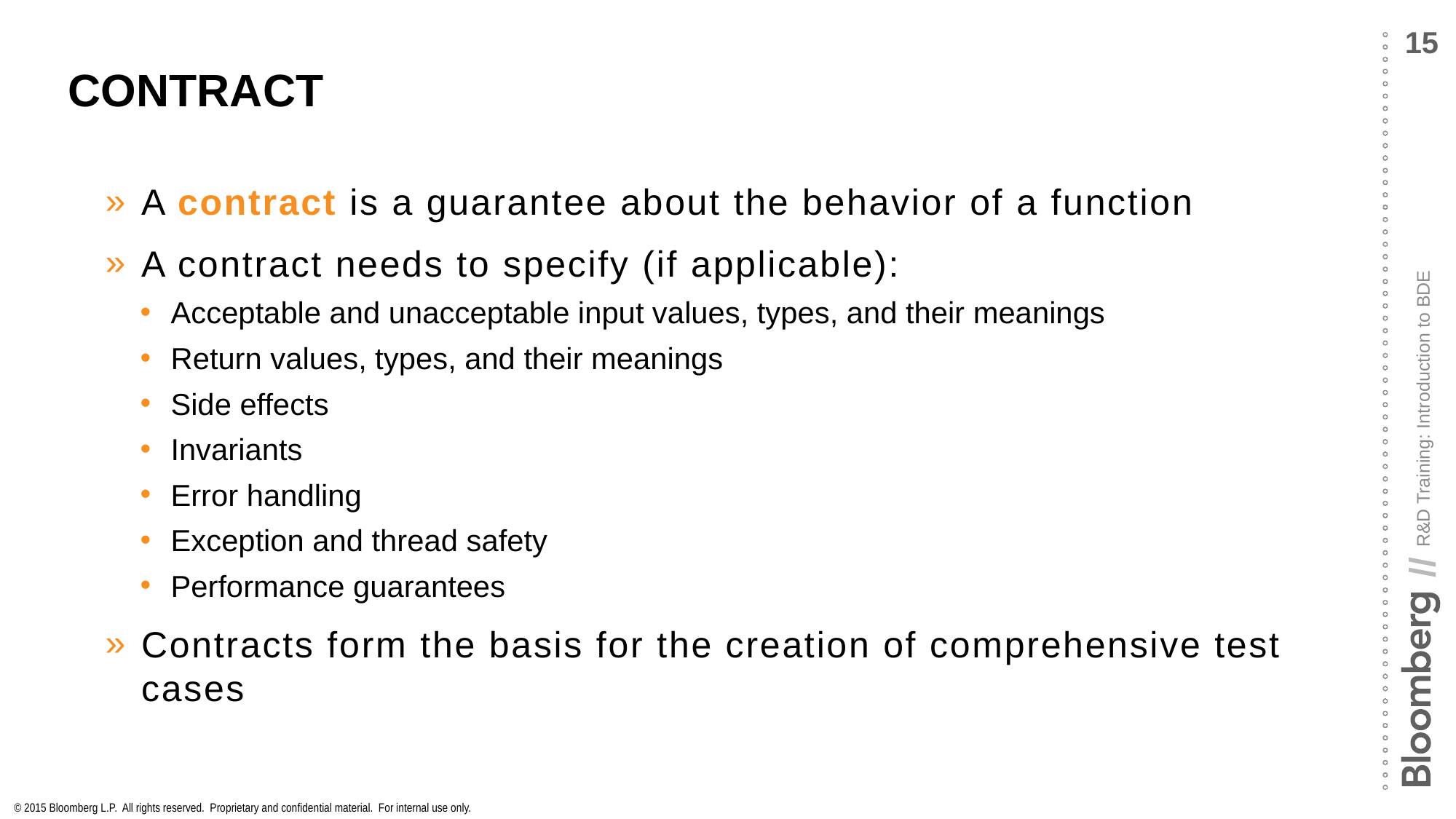

# Contract
A contract is a guarantee about the behavior of a function
A contract needs to specify (if applicable):
Acceptable and unacceptable input values, types, and their meanings
Return values, types, and their meanings
Side effects
Invariants
Error handling
Exception and thread safety
Performance guarantees
Contracts form the basis for the creation of comprehensive test cases